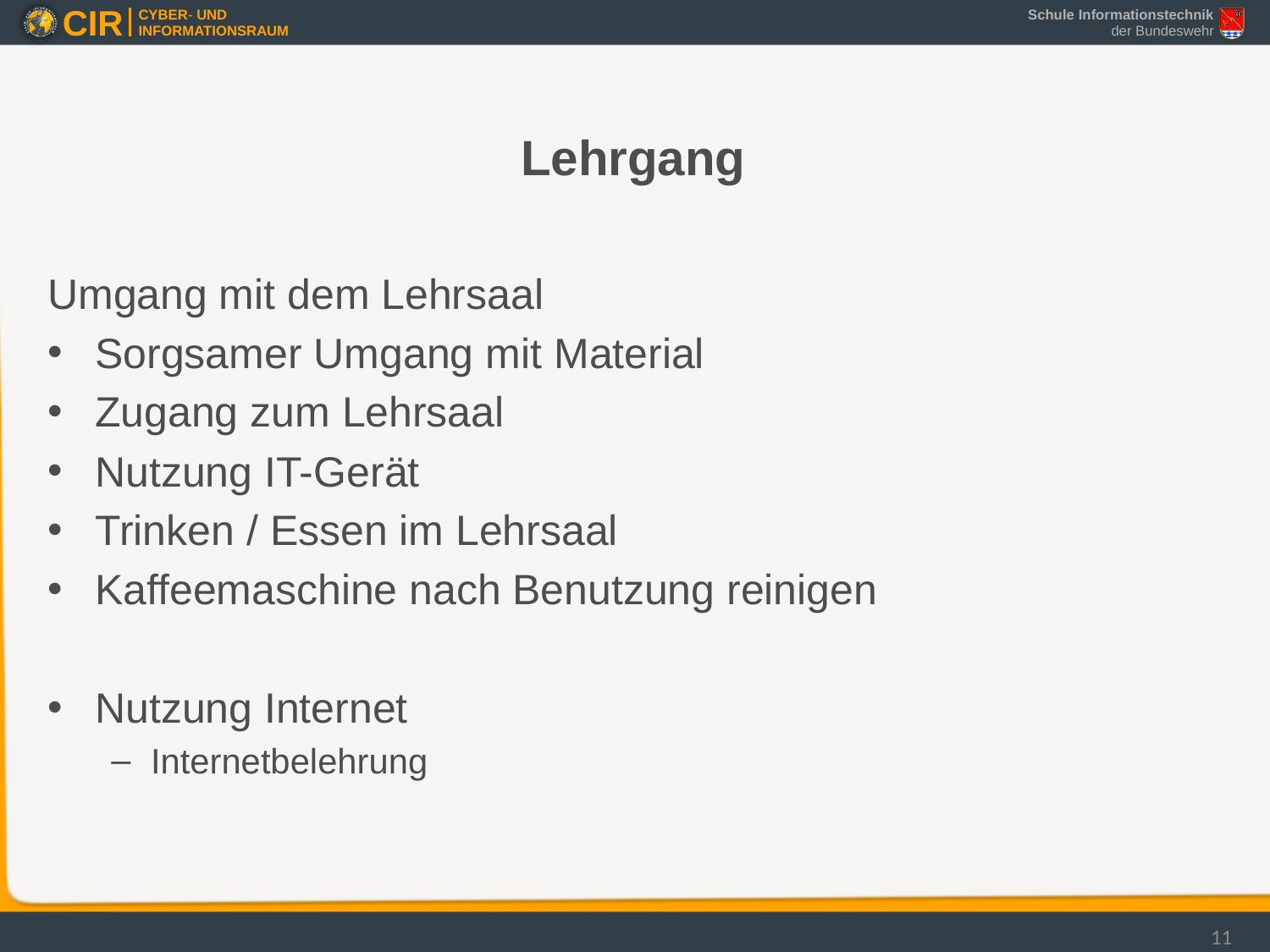

# Lehrgang
Umgang mit dem Lehrsaal
Sorgsamer Umgang mit Material
Zugang zum Lehrsaal
Nutzung IT-Gerät
Trinken / Essen im Lehrsaal
Kaffeemaschine nach Benutzung reinigen

Nutzung Internet
Internetbelehrung

11